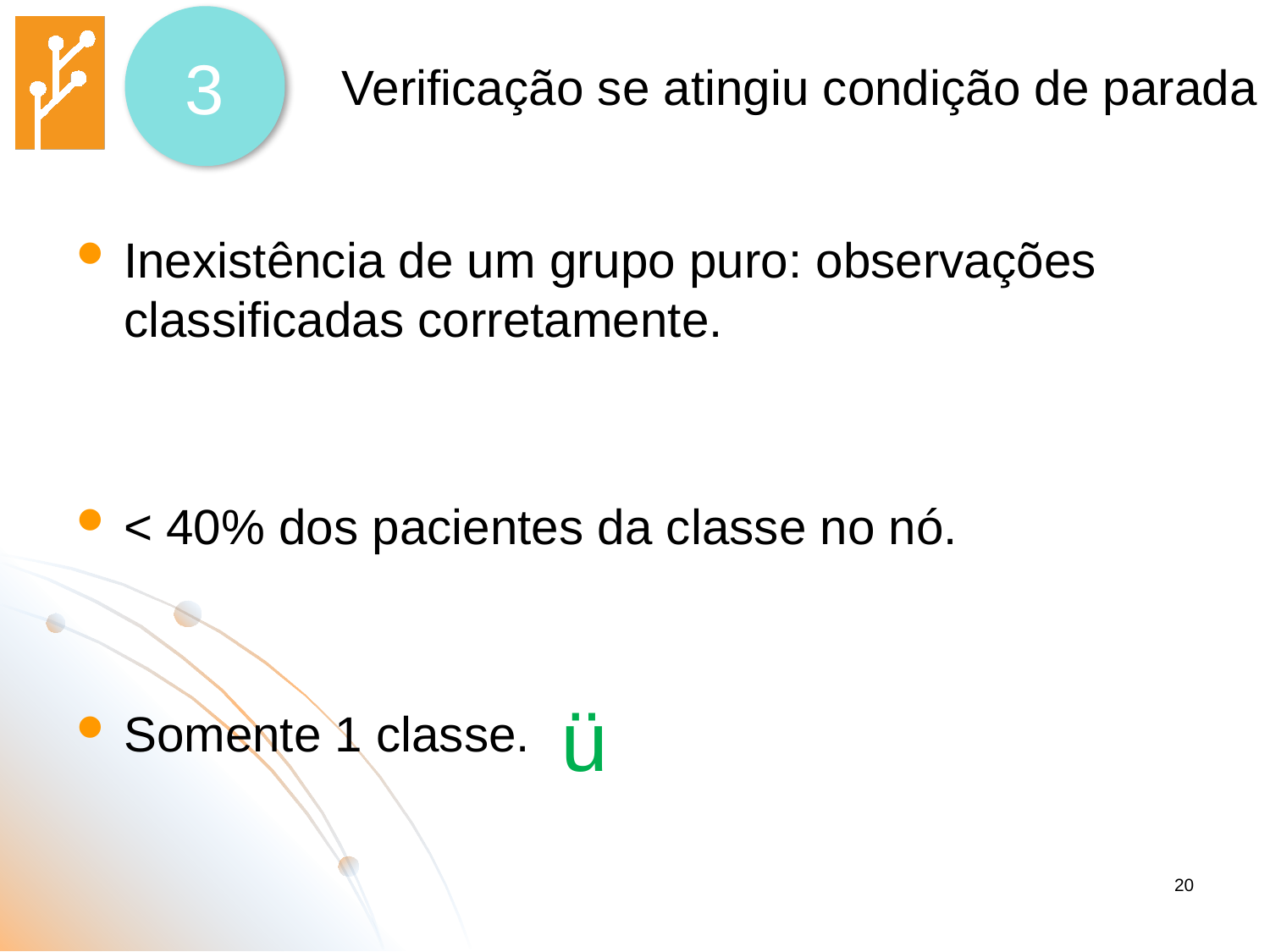

3
Verificação se atingiu condição de parada
Inexistência de um grupo puro: observações classificadas corretamente.

< 40% dos pacientes da classe no nó.

Somente 1 classe.
ü
20